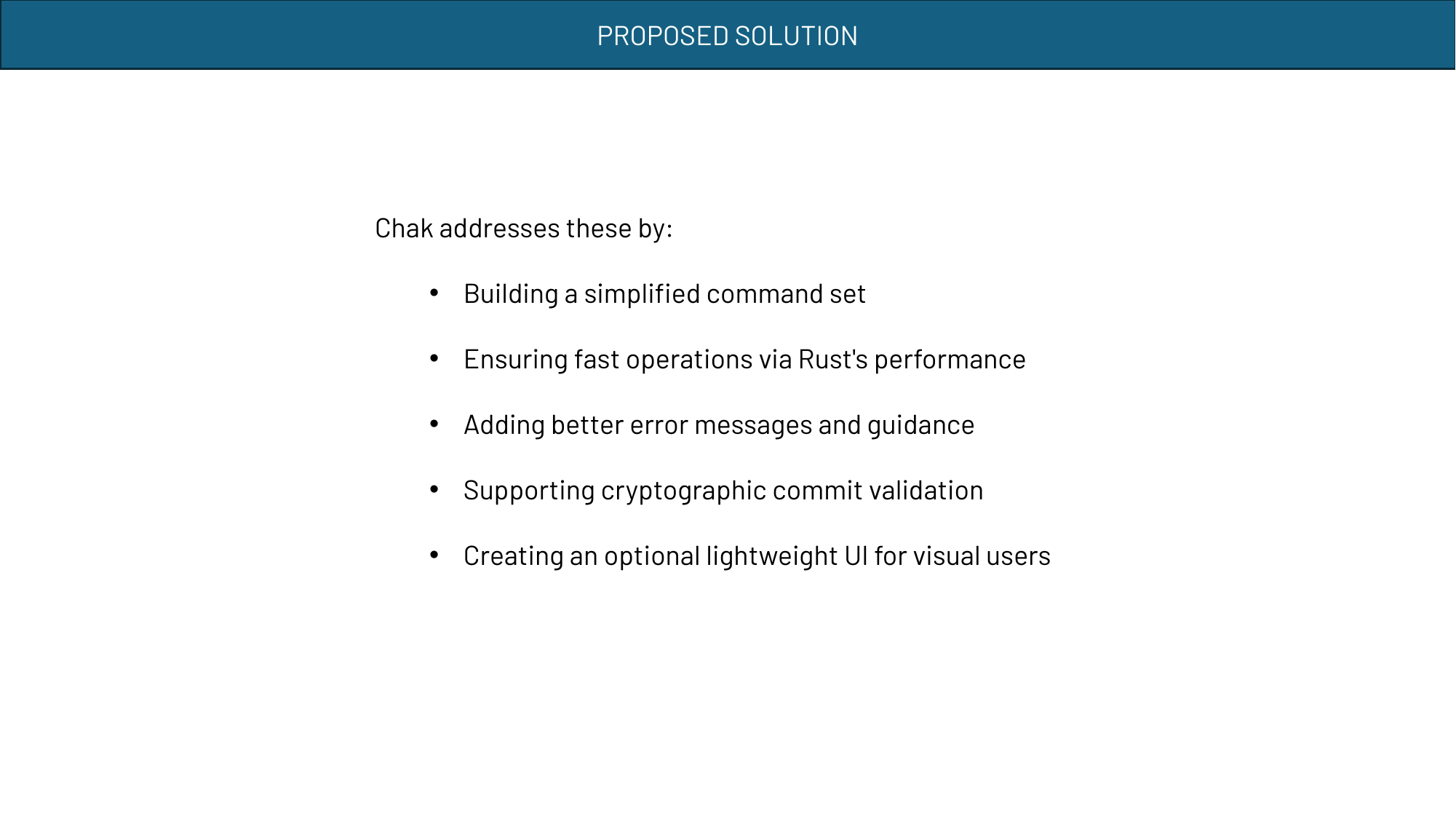

PROPOSED SOLUTION
Chak addresses these by:
Building a simplified command set
Ensuring fast operations via Rust's performance
Adding better error messages and guidance
Supporting cryptographic commit validation
Creating an optional lightweight UI for visual users